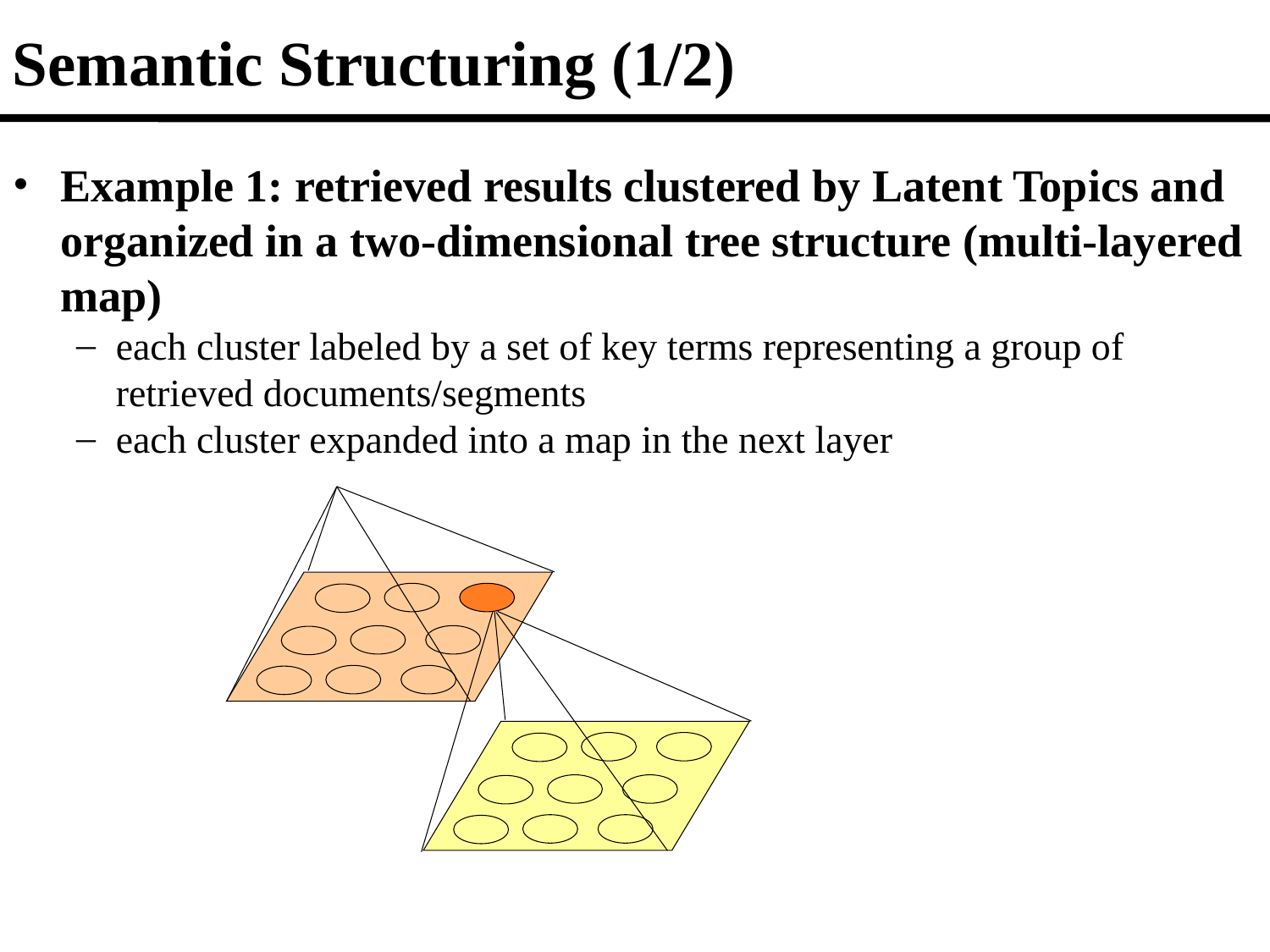

Semantic Structuring (1/2)

Example 1: retrieved results clustered by Latent Topics and organized in a two-dimensional tree structure (multi-layered map)
each cluster labeled by a set of key terms representing a group of retrieved documents/segments
each cluster expanded into a map in the next layer